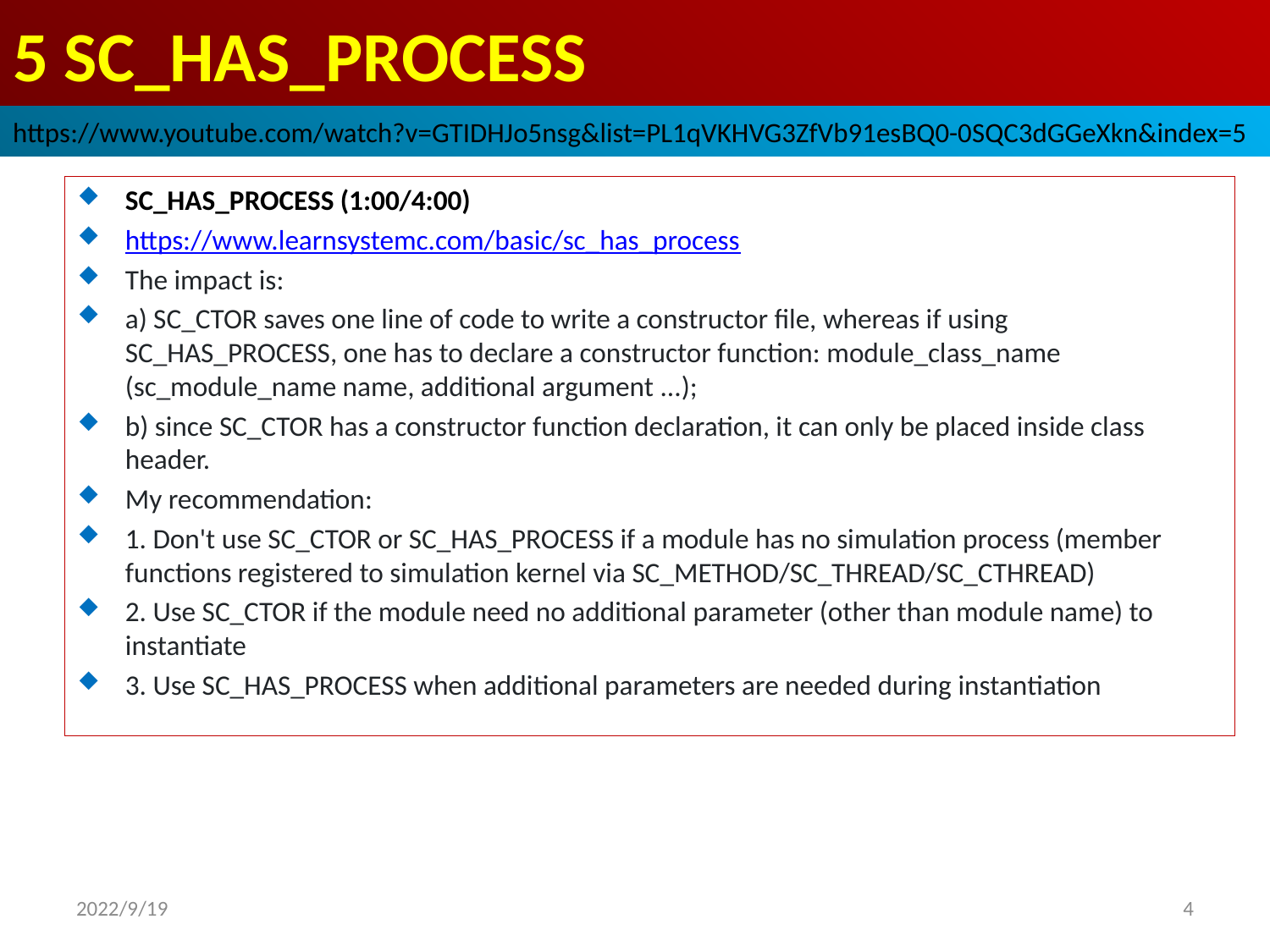

# 5 SC_HAS_PROCESS
https://www.youtube.com/watch?v=GTIDHJo5nsg&list=PL1qVKHVG3ZfVb91esBQ0-0SQC3dGGeXkn&index=5
SC_HAS_PROCESS (1:00/4:00)
https://www.learnsystemc.com/basic/sc_has_process
The impact is:
a) SC_CTOR saves one line of code to write a constructor file, whereas if using SC_HAS_PROCESS, one has to declare a constructor function: module_class_name (sc_module_name name, additional argument ...);
b) since SC_CTOR has a constructor function declaration, it can only be placed inside class header.
My recommendation:
1. Don't use SC_CTOR or SC_HAS_PROCESS if a module has no simulation process (member functions registered to simulation kernel via SC_METHOD/SC_THREAD/SC_CTHREAD)
2. Use SC_CTOR if the module need no additional parameter (other than module name) to instantiate
3. Use SC_HAS_PROCESS when additional parameters are needed during instantiation

2022/9/19
4